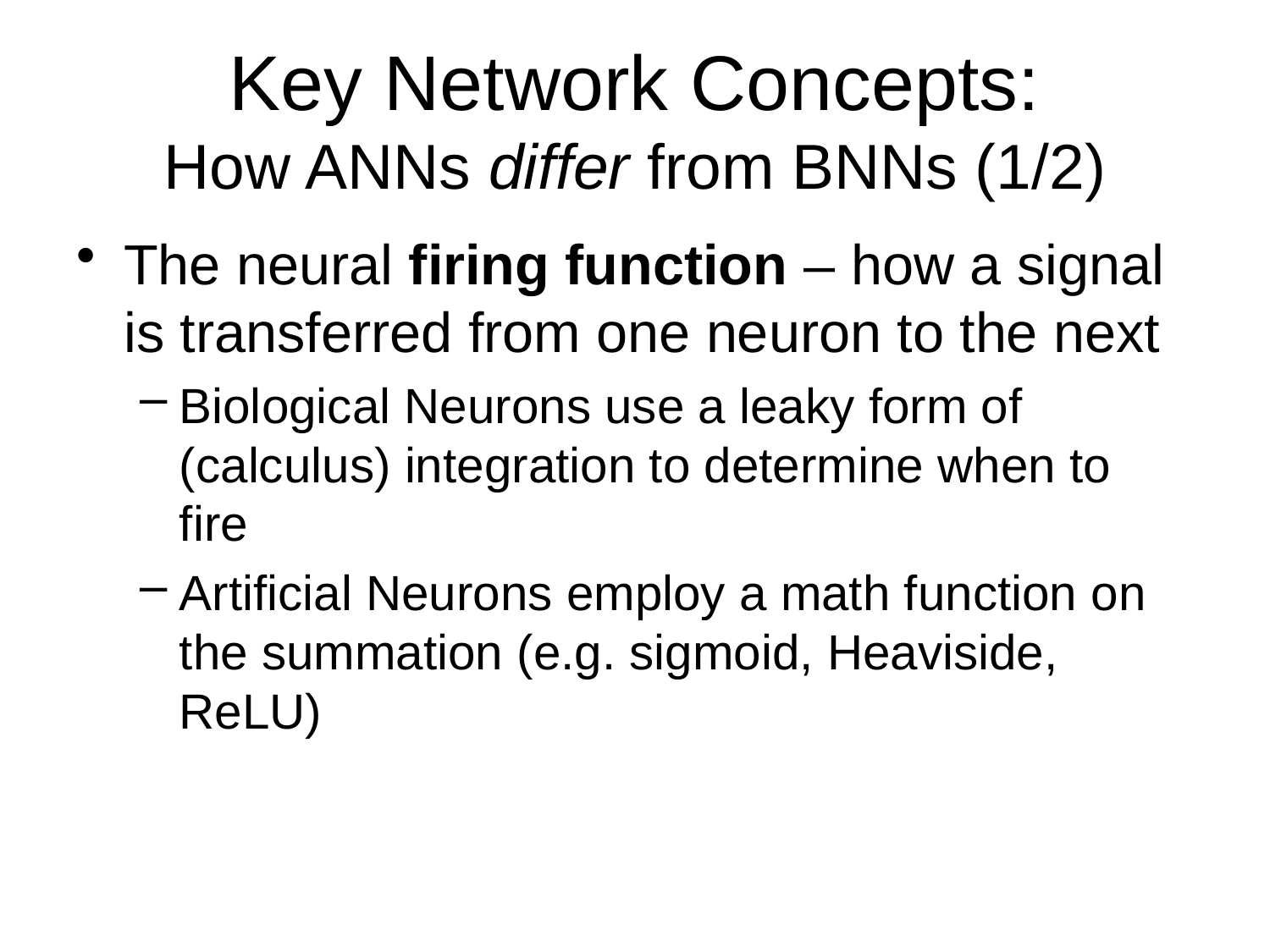

# Key Network Concepts: How ANNs differ from BNNs (1/2)
The neural firing function – how a signal is transferred from one neuron to the next
Biological Neurons use a leaky form of (calculus) integration to determine when to fire
Artificial Neurons employ a math function on the summation (e.g. sigmoid, Heaviside, ReLU)